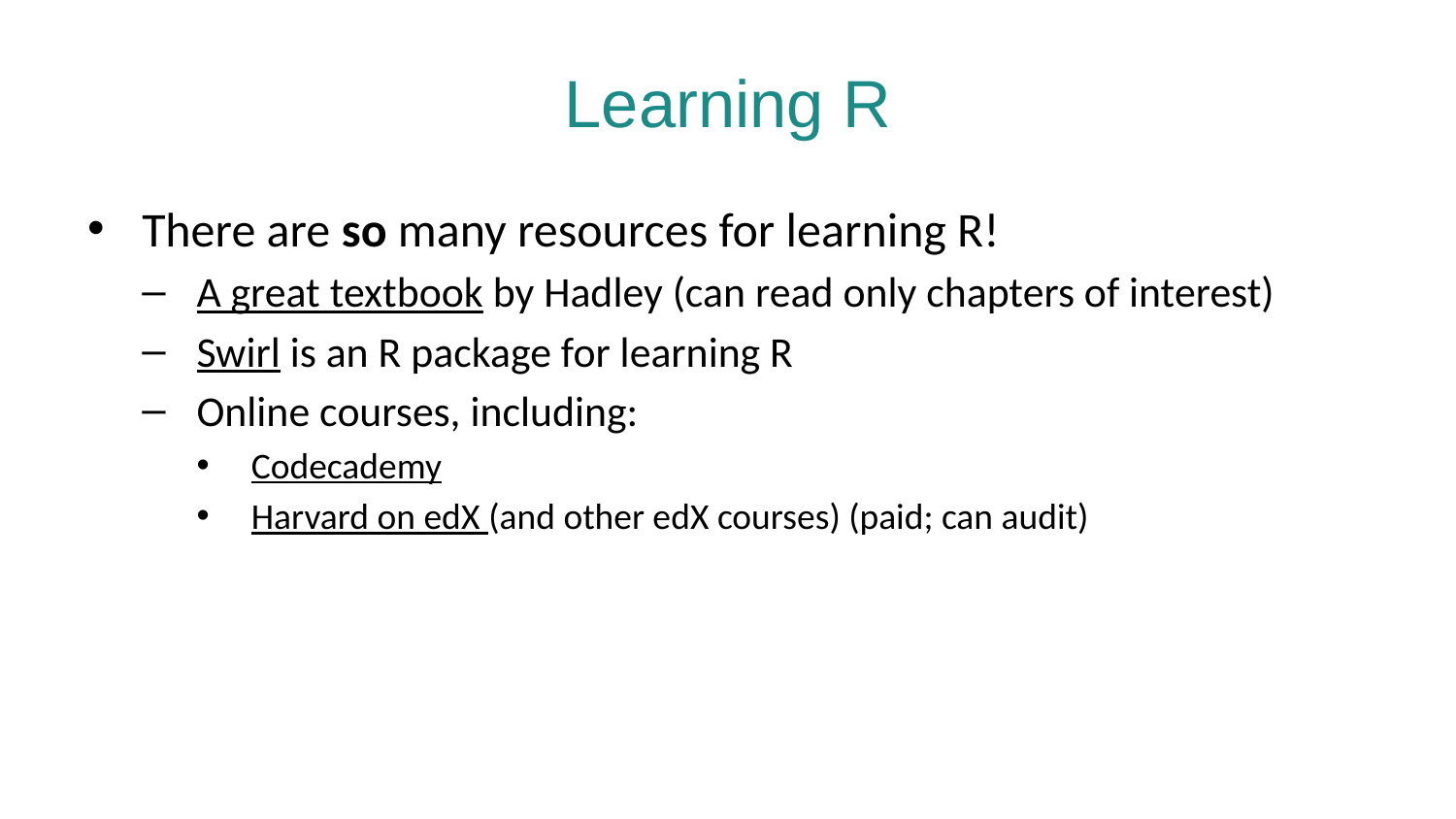

# Learning R
There are so many resources for learning R!
A great textbook by Hadley (can read only chapters of interest)
Swirl is an R package for learning R
Online courses, including:
Codecademy
Harvard on edX (and other edX courses) (paid; can audit)